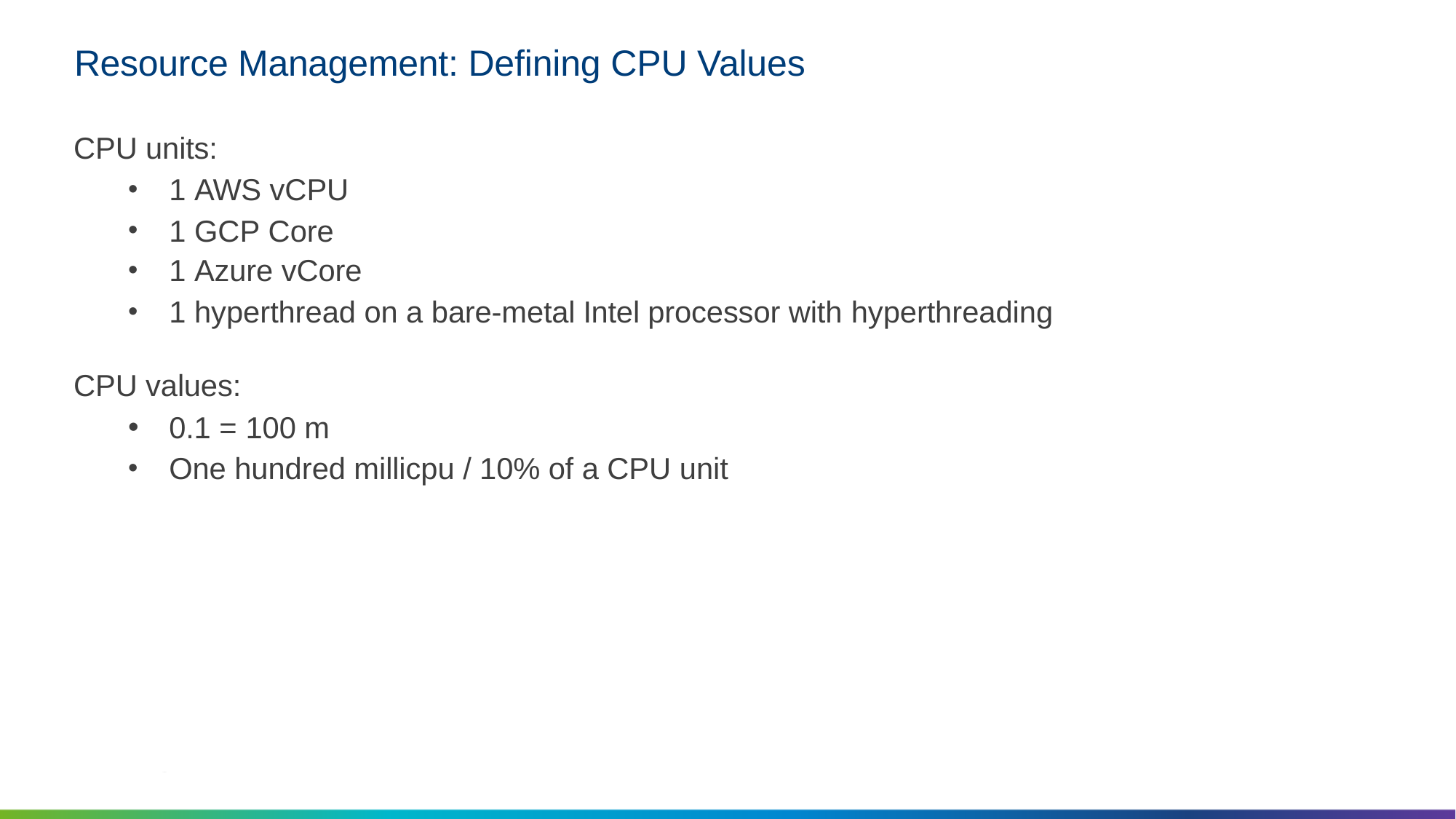

# Resource Management: Defining CPU Values
CPU units:
1 AWS vCPU
1 GCP Core
1 Azure vCore
1 hyperthread on a bare-metal Intel processor with hyperthreading

CPU values:
0.1 = 100 m
One hundred millicpu / 10% of a CPU unit